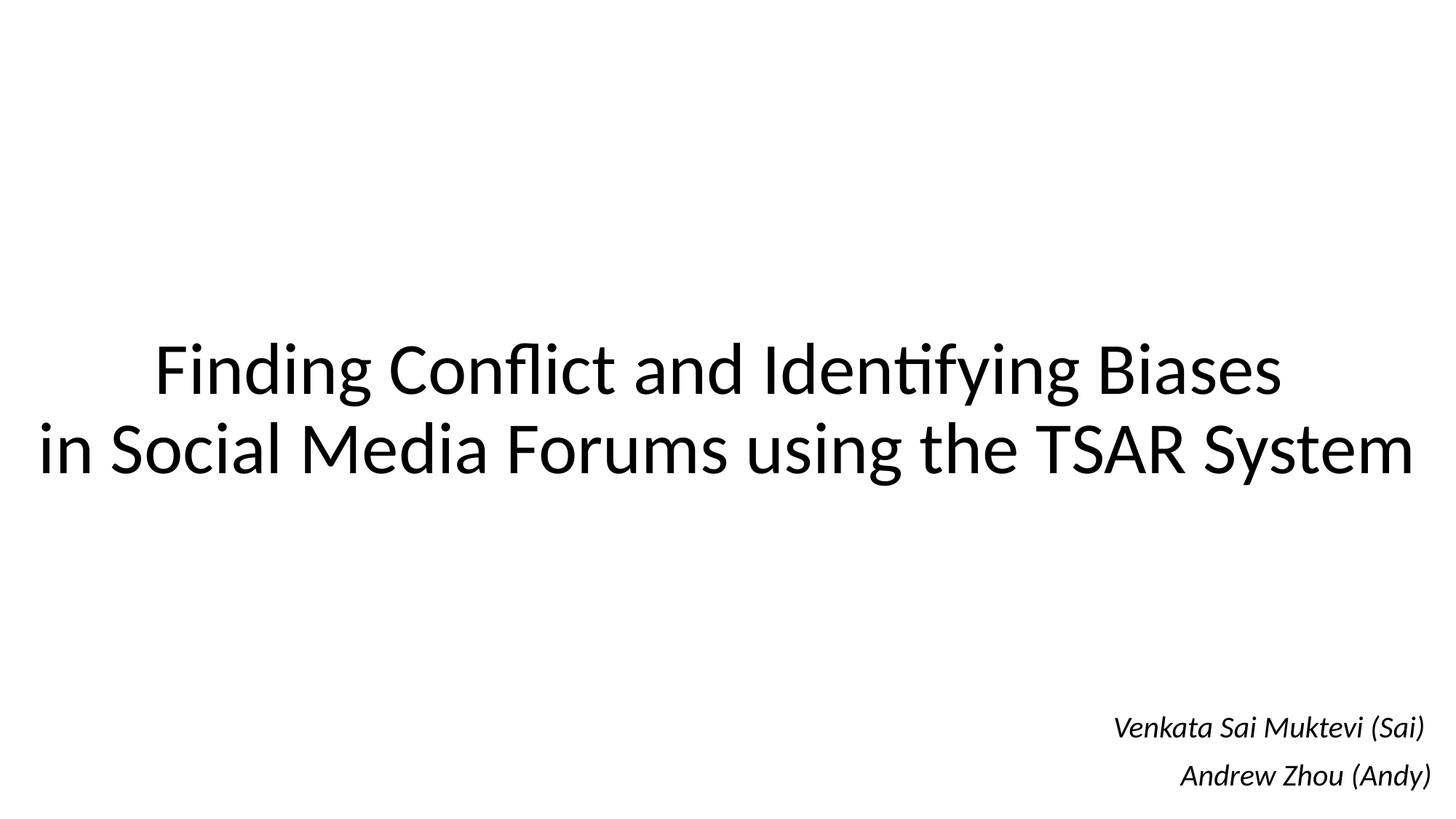

# Finding Conflict and Identifying Biases  in Social Media Forums using the TSAR System
Venkata Sai Muktevi (Sai)
Andrew Zhou (Andy)